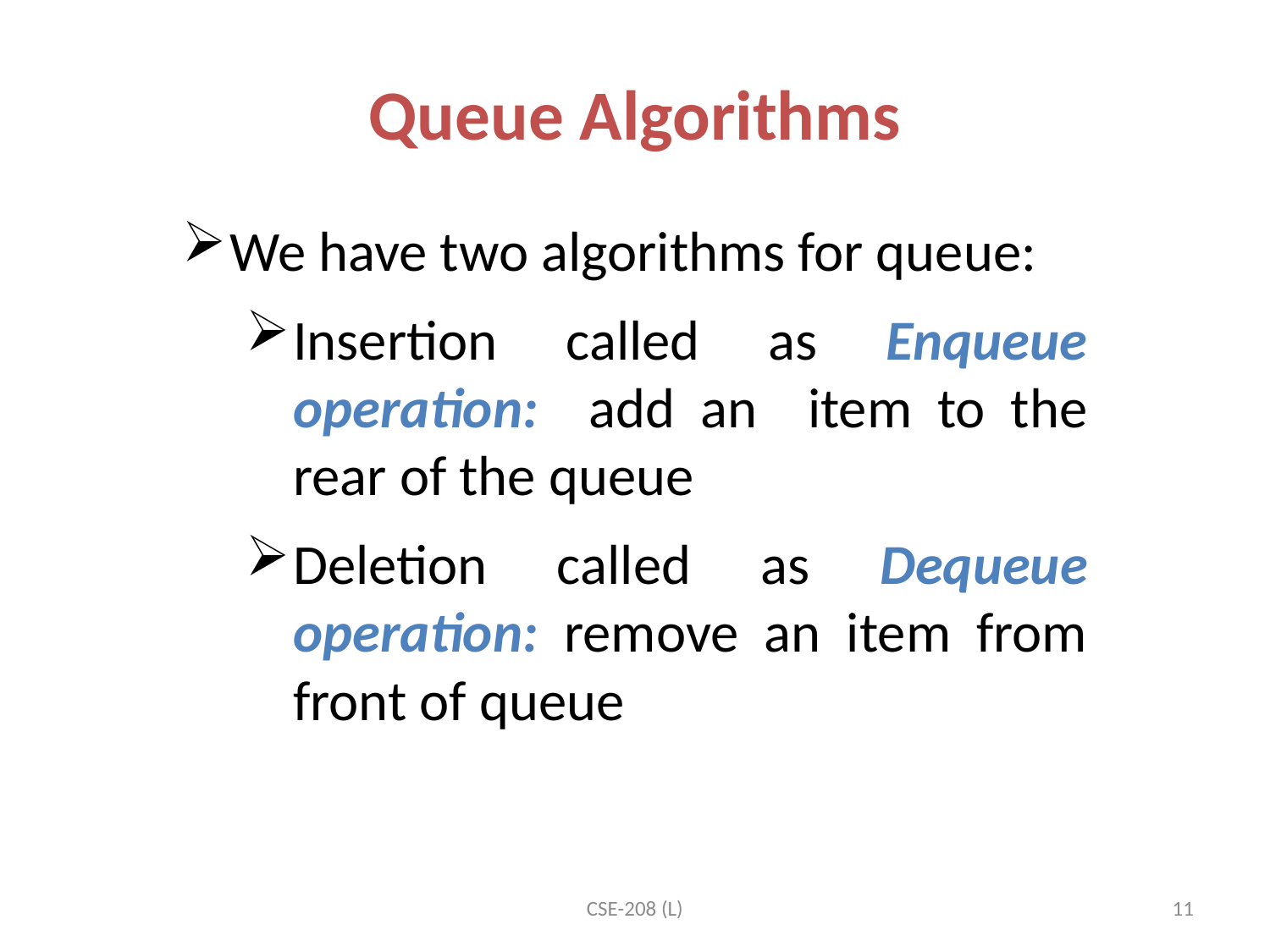

Queue Algorithms
We have two algorithms for queue:
Insertion called as Enqueue operation:  add an  item to the rear of the queue
Deletion called as Dequeue operation: remove an item from front of queue
CSE-208 (L)
11